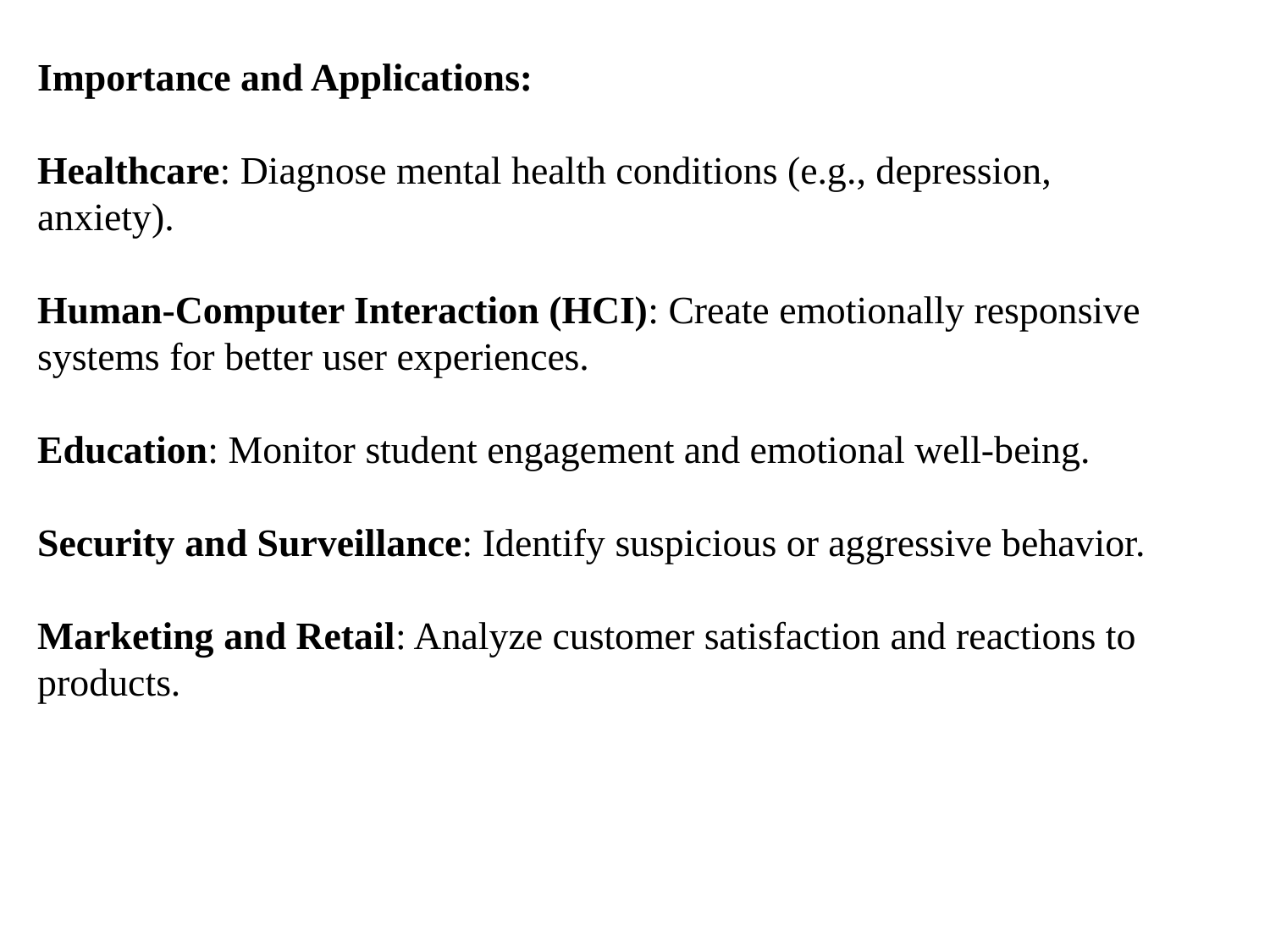

Importance and Applications:

Healthcare: Diagnose mental health conditions (e.g., depression, anxiety).

Human-Computer Interaction (HCI): Create emotionally responsive systems for better user experiences.

Education: Monitor student engagement and emotional well-being.

Security and Surveillance: Identify suspicious or aggressive behavior.

Marketing and Retail: Analyze customer satisfaction and reactions to products.